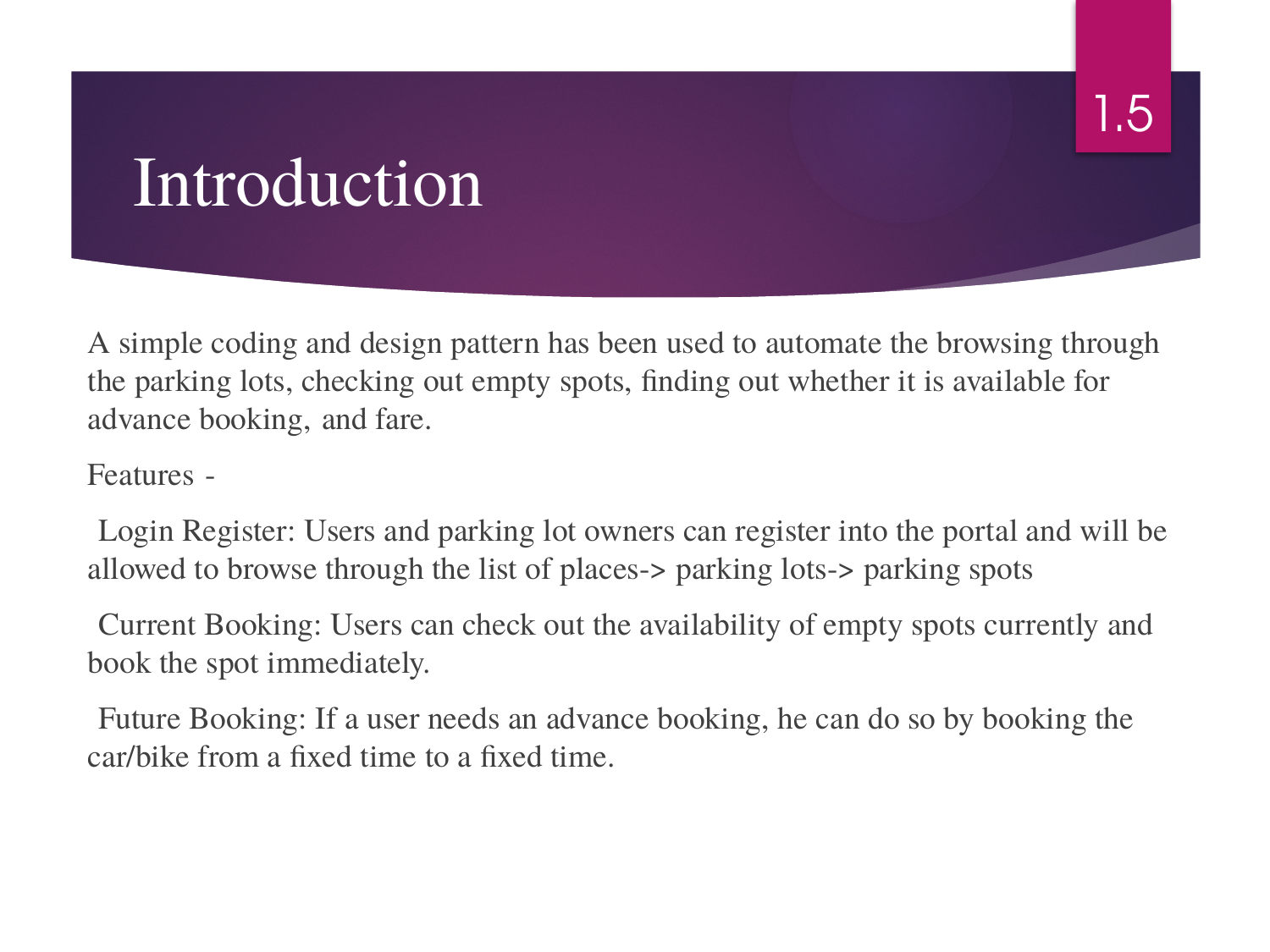

1.5
# Introduction
A simple coding and design pattern has been used to automate the browsing through the parking lots, checking out empty spots, finding out whether it is available for advance booking, and fare.
Features -
 Login Register: Users and parking lot owners can register into the portal and will be allowed to browse through the list of places-> parking lots-> parking spots
 Current Booking: Users can check out the availability of empty spots currently and book the spot immediately.
 Future Booking: If a user needs an advance booking, he can do so by booking the car/bike from a fixed time to a fixed time.